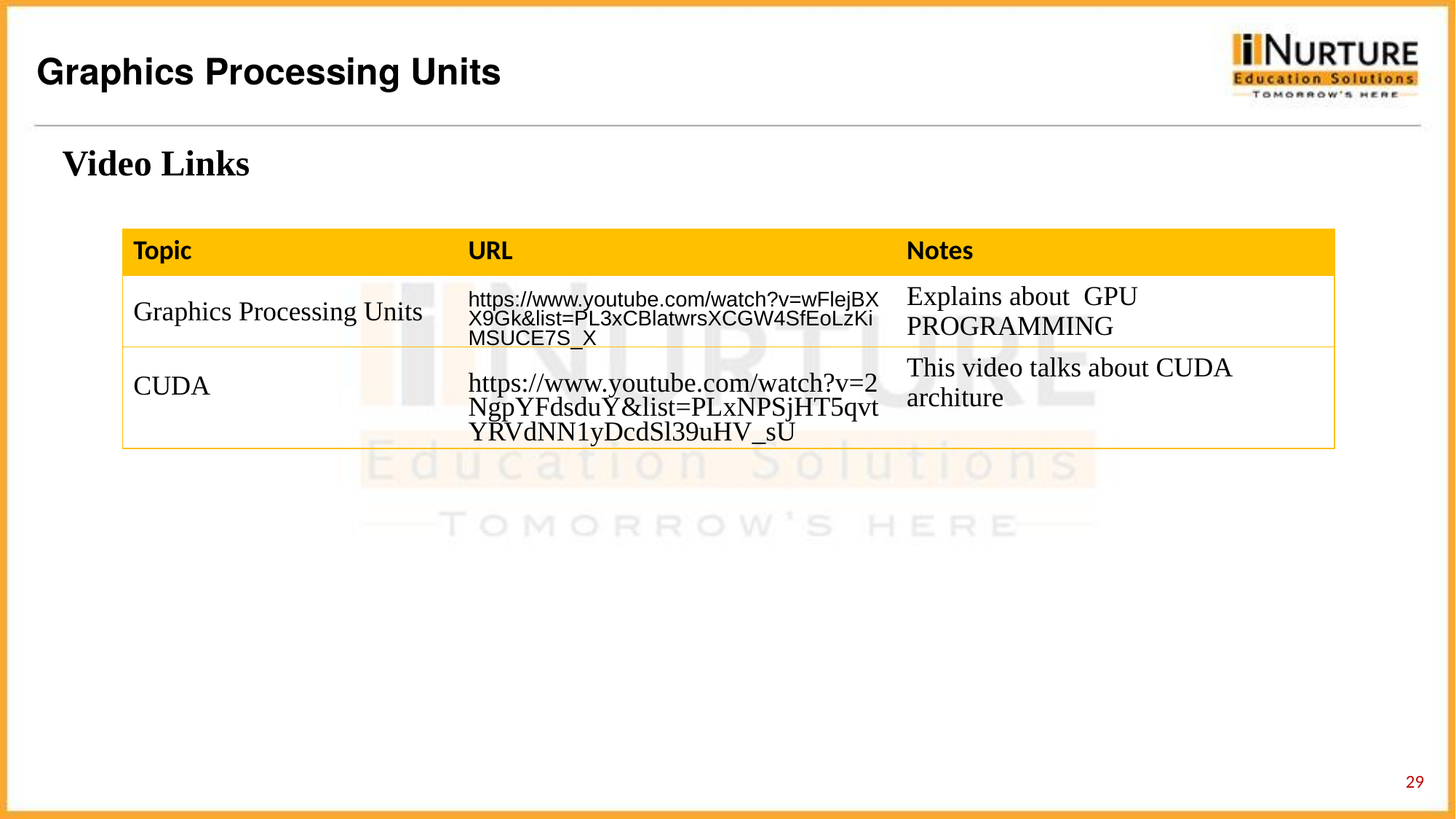

Graphics Processing Units
Video Links
| Topic | URL | Notes |
| --- | --- | --- |
| Graphics Processing Units | https://www.youtube.com/watch?v=wFlejBXX9Gk&list=PL3xCBlatwrsXCGW4SfEoLzKiMSUCE7S\_X | Explains about GPU PROGRAMMING |
| CUDA | https://www.youtube.com/watch?v=2NgpYFdsduY&list=PLxNPSjHT5qvtYRVdNN1yDcdSl39uHV\_sU | This video talks about CUDA architure |
29